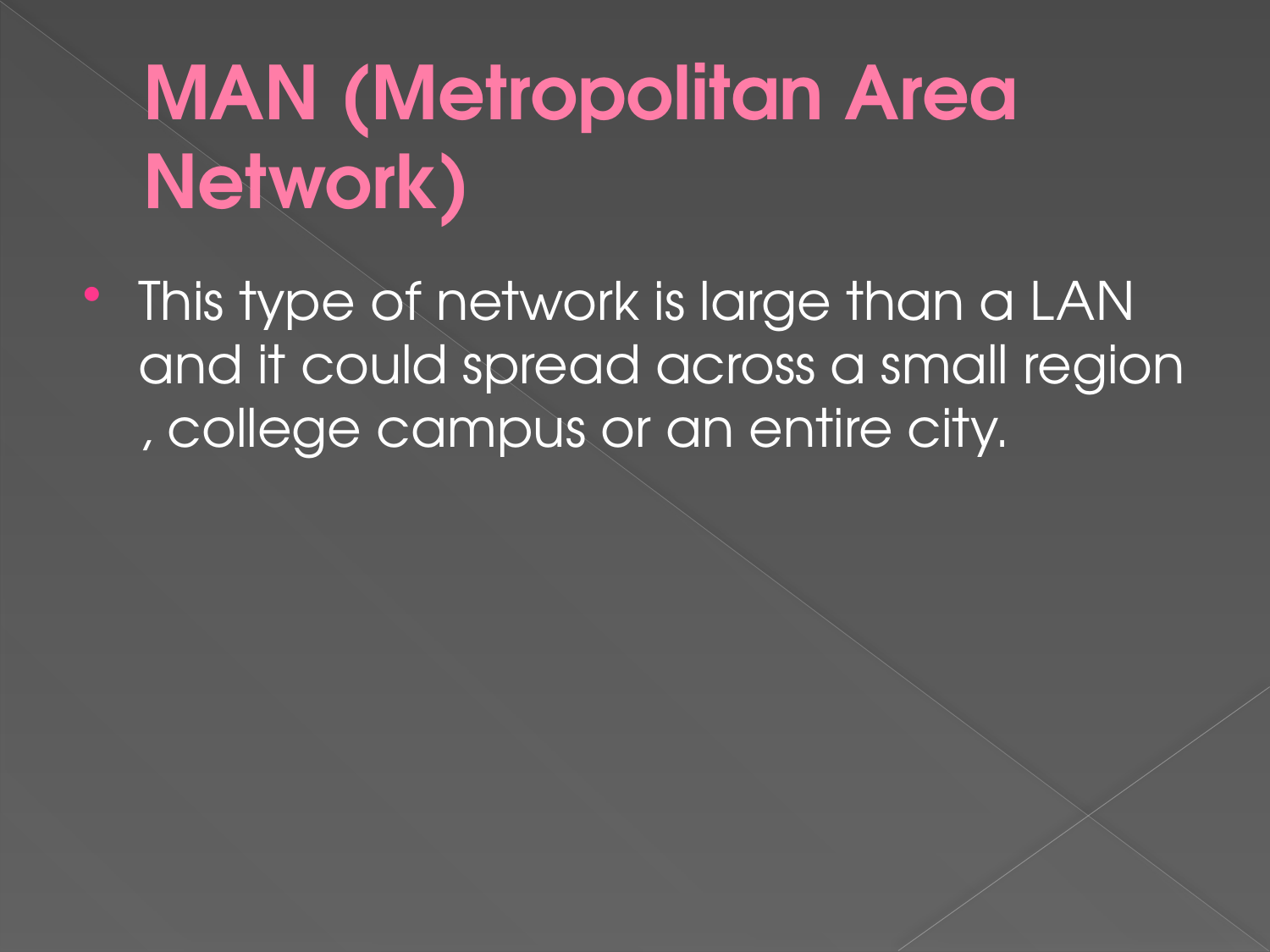

# MAN (Metropolitan Area Network)
This type of network is large than a LAN and it could spread across a small region , college campus or an entire city.